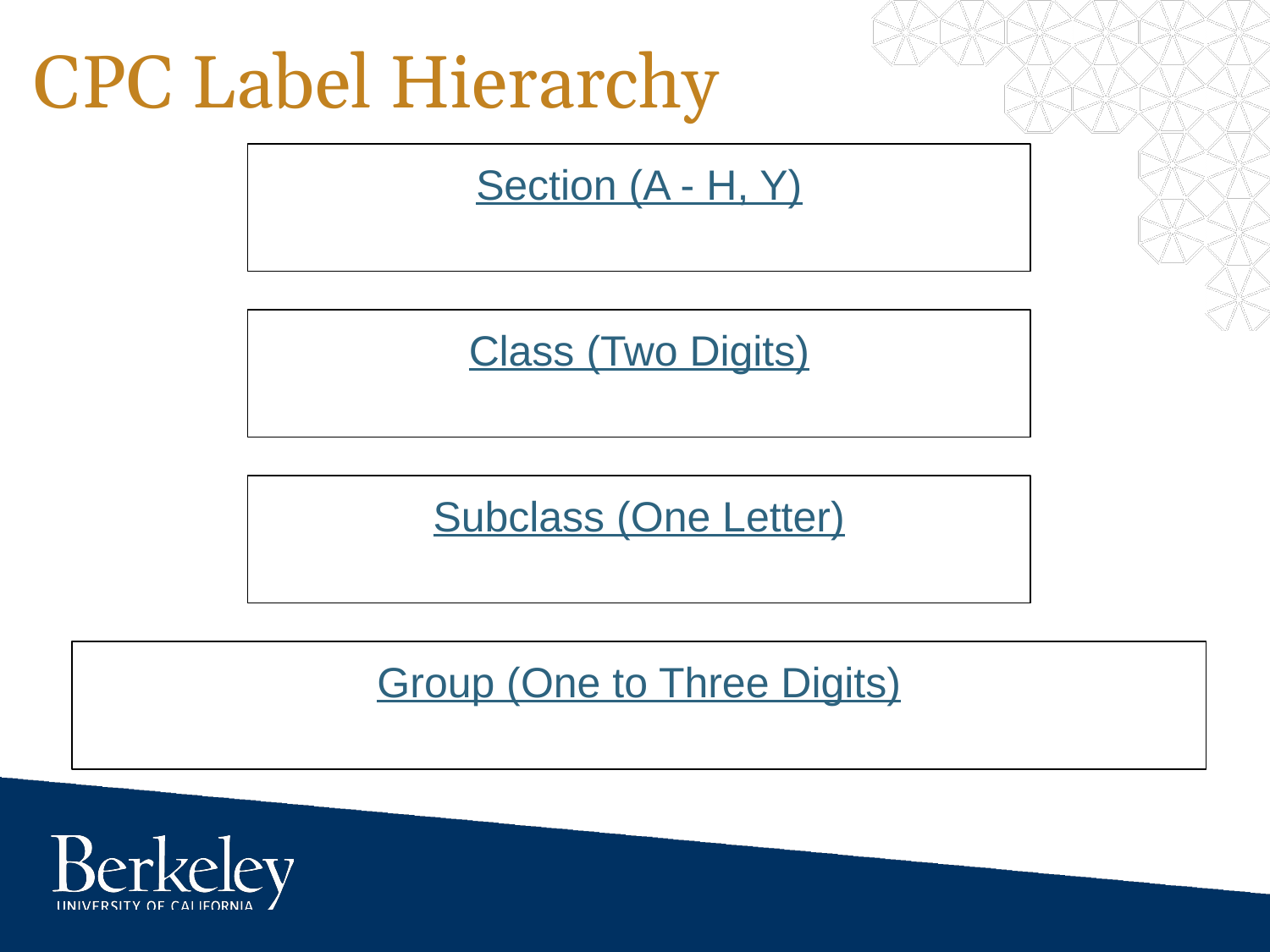

# CPC Label Hierarchy
Section (A - H, Y)

Class (Two Digits)
Subclass (One Letter)
Group (One to Three Digits)